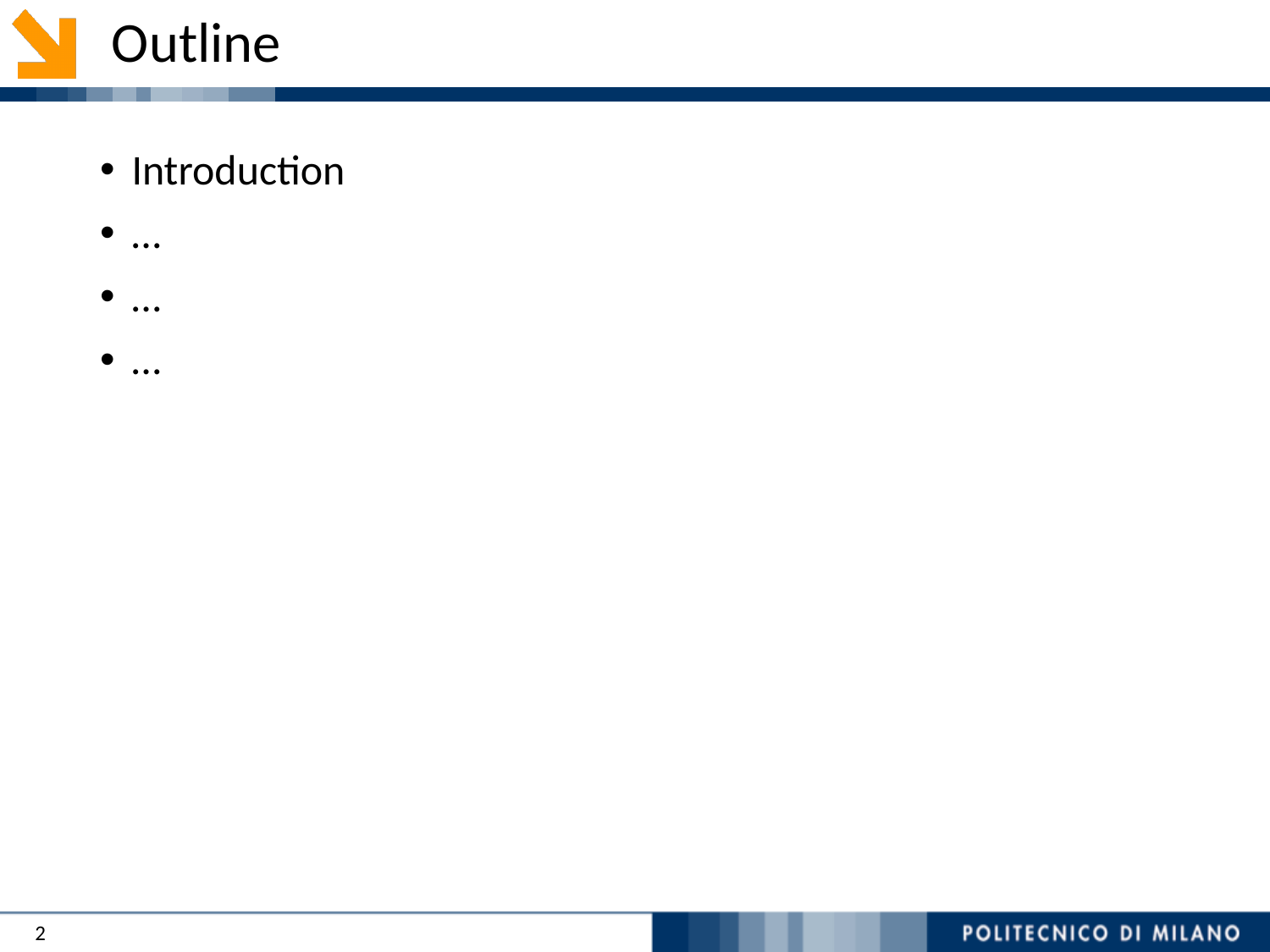

# Outline
Introduction
…
…
…

2